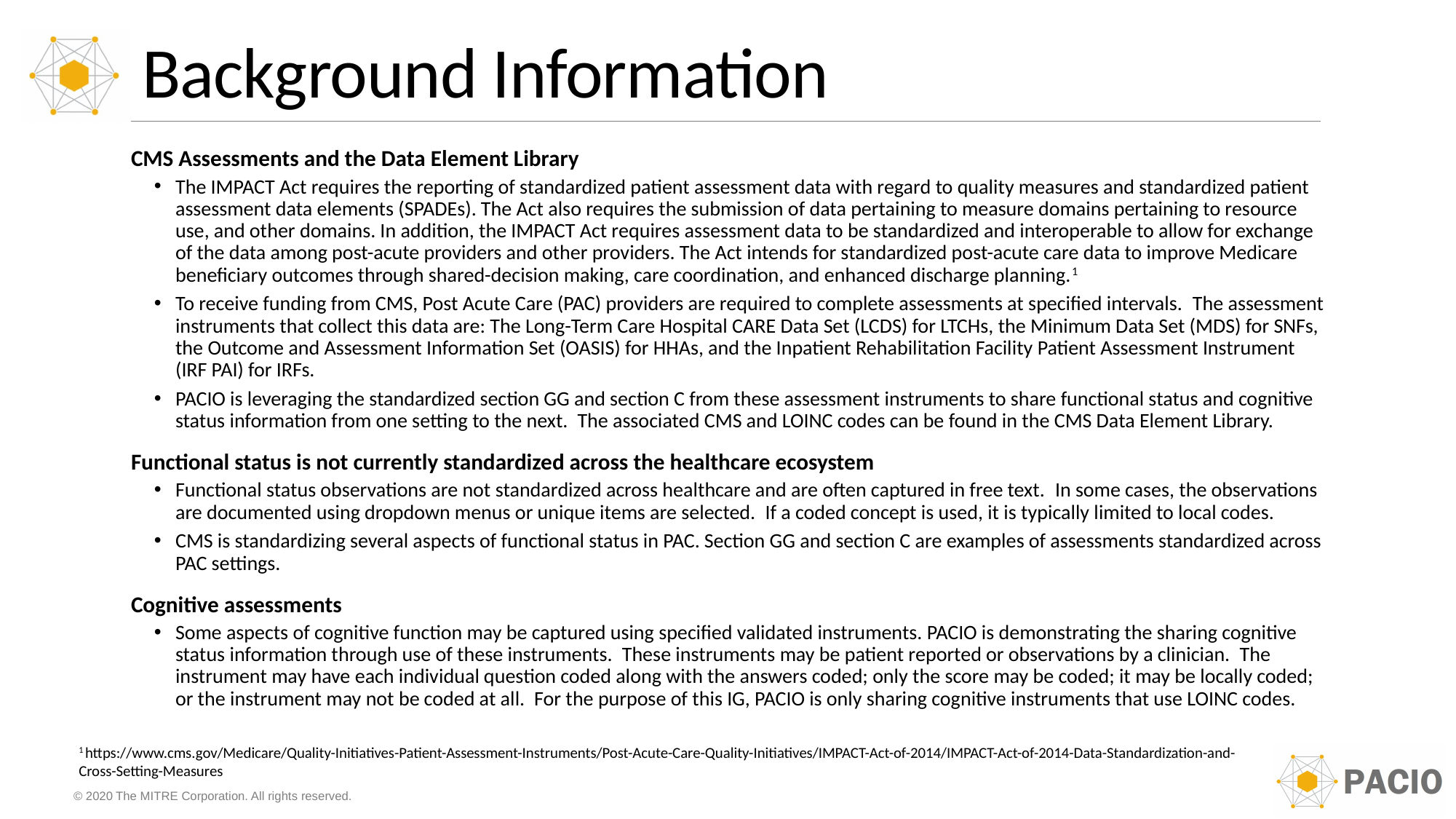

# Background Information
CMS Assessments and the Data Element Library
The IMPACT Act requires the reporting of standardized patient assessment data with regard to quality measures and standardized patient assessment data elements (SPADEs). The Act also requires the submission of data pertaining to measure domains pertaining to resource use, and other domains. In addition, the IMPACT Act requires assessment data to be standardized and interoperable to allow for exchange of the data among post-acute providers and other providers. The Act intends for standardized post-acute care data to improve Medicare beneficiary outcomes through shared-decision making, care coordination, and enhanced discharge planning.1
To receive funding from CMS, Post Acute Care (PAC) providers are required to complete assessments at specified intervals.  The assessment instruments that collect this data are: The Long-Term Care Hospital CARE Data Set (LCDS) for LTCHs, the Minimum Data Set (MDS) for SNFs, the Outcome and Assessment Information Set (OASIS) for HHAs, and the Inpatient Rehabilitation Facility Patient Assessment Instrument (IRF PAI) for IRFs.
PACIO is leveraging the standardized section GG and section C from these assessment instruments to share functional status and cognitive status information from one setting to the next.  The associated CMS and LOINC codes can be found in the CMS Data Element Library.
Functional status is not currently standardized across the healthcare ecosystem
Functional status observations are not standardized across healthcare and are often captured in free text.  In some cases, the observations are documented using dropdown menus or unique items are selected.  If a coded concept is used, it is typically limited to local codes.
CMS is standardizing several aspects of functional status in PAC. Section GG and section C are examples of assessments standardized across PAC settings.
Cognitive assessments
Some aspects of cognitive function may be captured using specified validated instruments. PACIO is demonstrating the sharing cognitive status information through use of these instruments.  These instruments may be patient reported or observations by a clinician.  The instrument may have each individual question coded along with the answers coded; only the score may be coded; it may be locally coded; or the instrument may not be coded at all.  For the purpose of this IG, PACIO is only sharing cognitive instruments that use LOINC codes.

1 https://www.cms.gov/Medicare/Quality-Initiatives-Patient-Assessment-Instruments/Post-Acute-Care-Quality-Initiatives/IMPACT-Act-of-2014/IMPACT-Act-of-2014-Data-Standardization-and-Cross-Setting-Measures